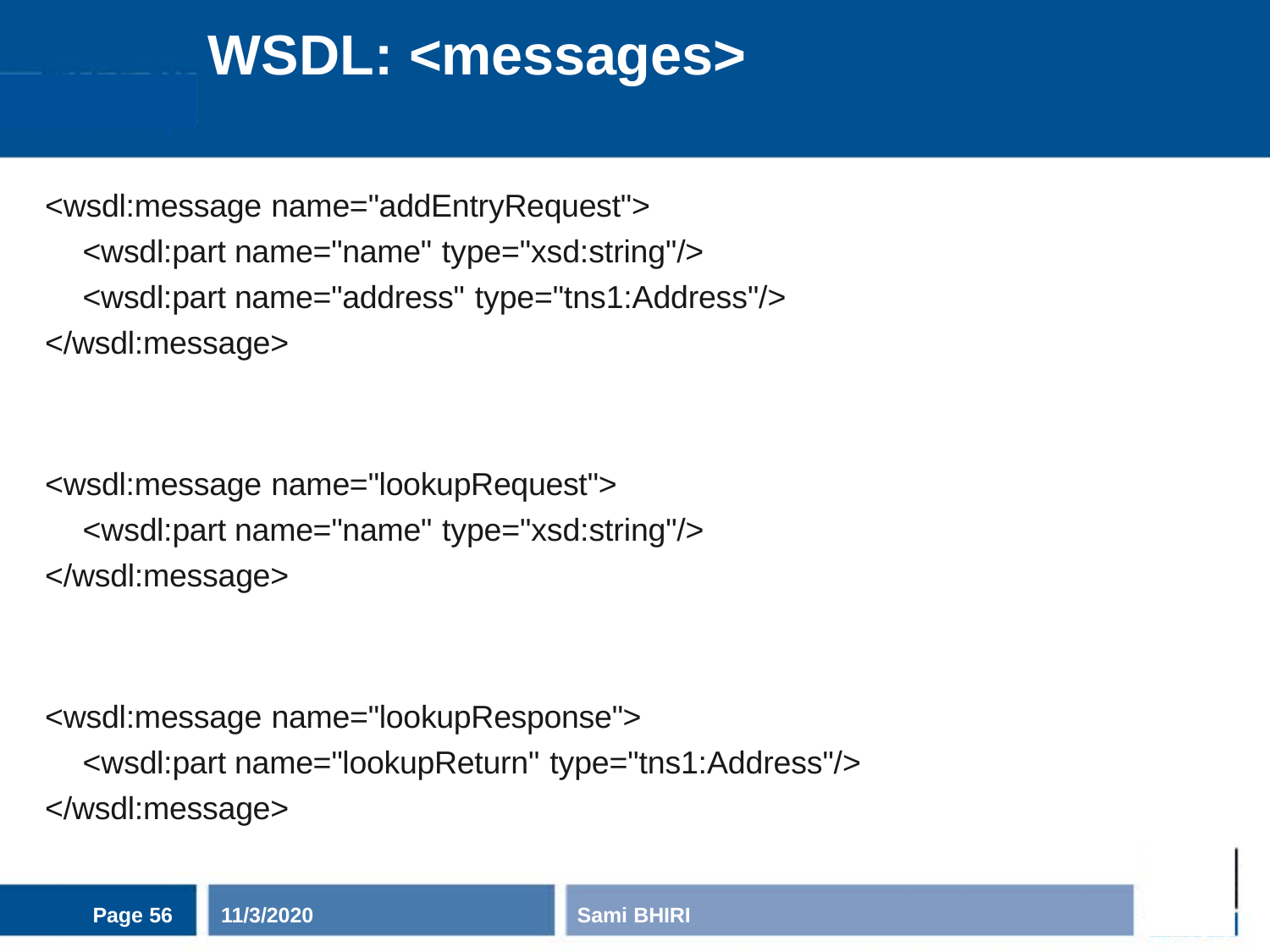

# WSDL: <messages>

<wsdl:message name="addEntryRequest">
<wsdl:part name="name" type="xsd:string"/>
<wsdl:part name="address" type="tns1:Address"/>
</wsdl:message>

<wsdl:message name="lookupRequest">
<wsdl:part name="name" type="xsd:string"/>
</wsdl:message>

<wsdl:message name="lookupResponse">
<wsdl:part name="lookupReturn" type="tns1:Address"/>
</wsdl:message>

Page 56
11/3/2020
Sami BHIRI